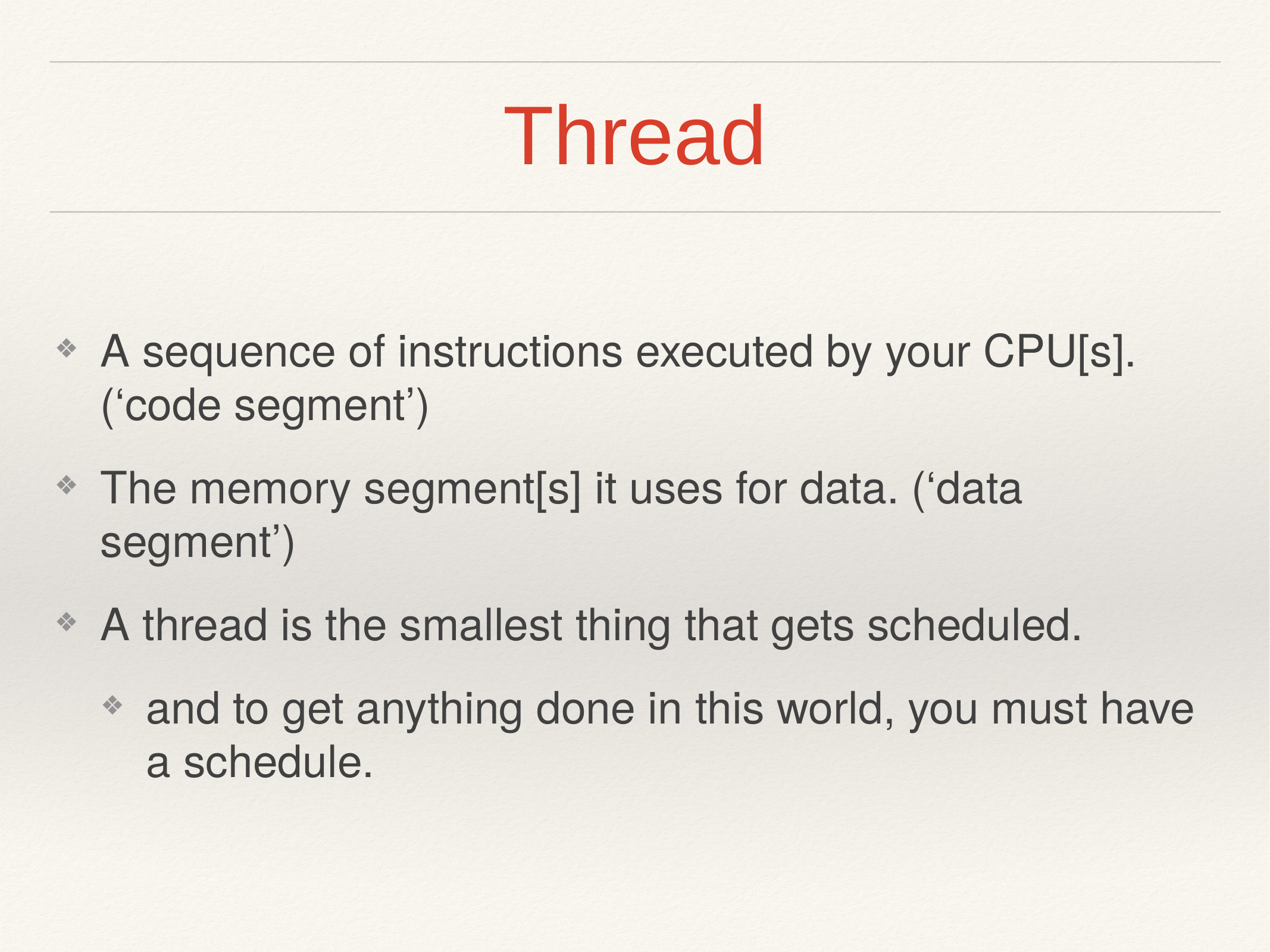

# Thread
A sequence of instructions executed by your CPU[s]. (‘code segment’)
The memory segment[s] it uses for data. (‘data segment’)
A thread is the smallest thing that gets scheduled.
and to get anything done in this world, you must have a schedule.